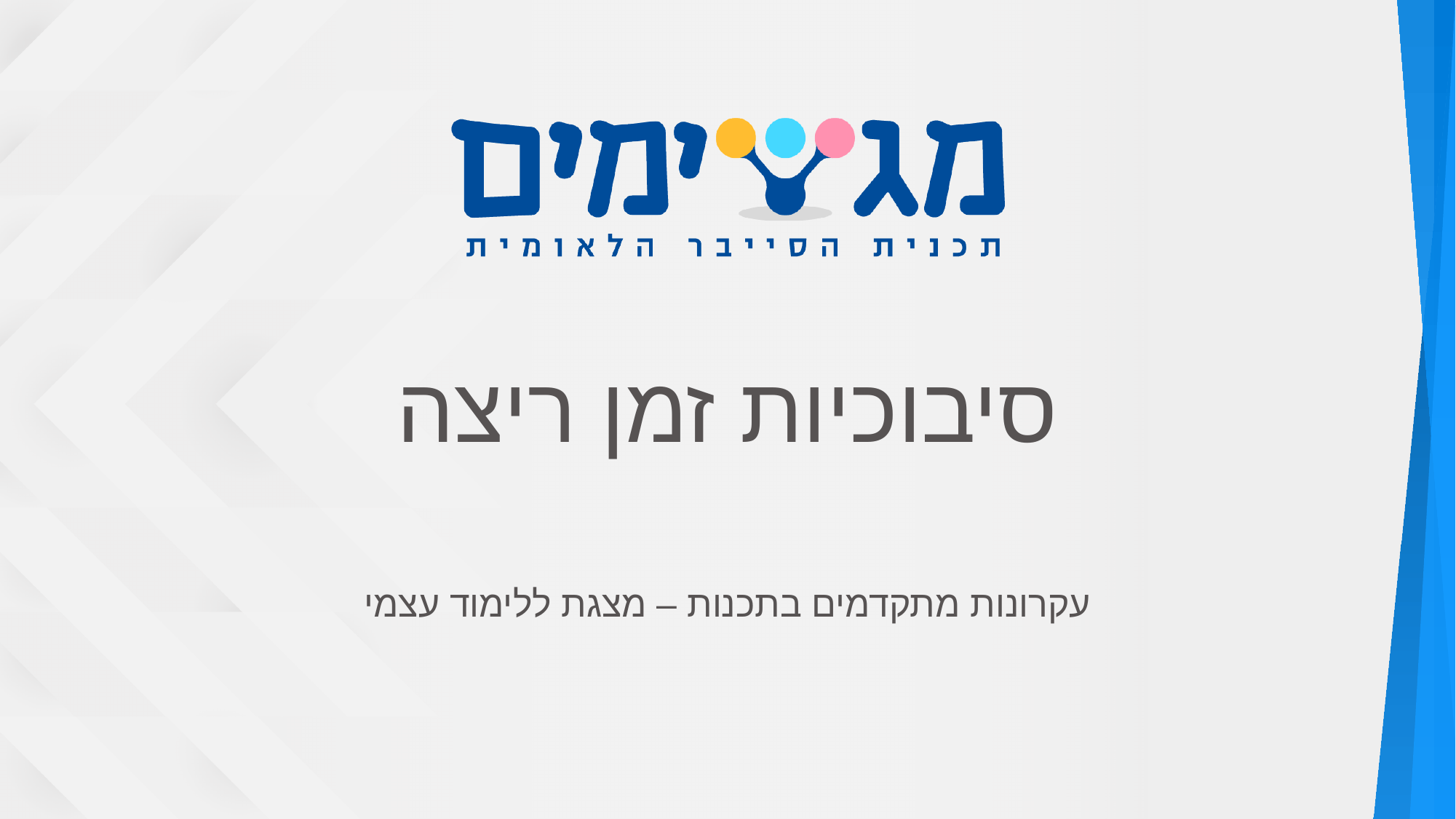

# סיבוכיות זמן ריצה
עקרונות מתקדמים בתכנות – מצגת ללימוד עצמי